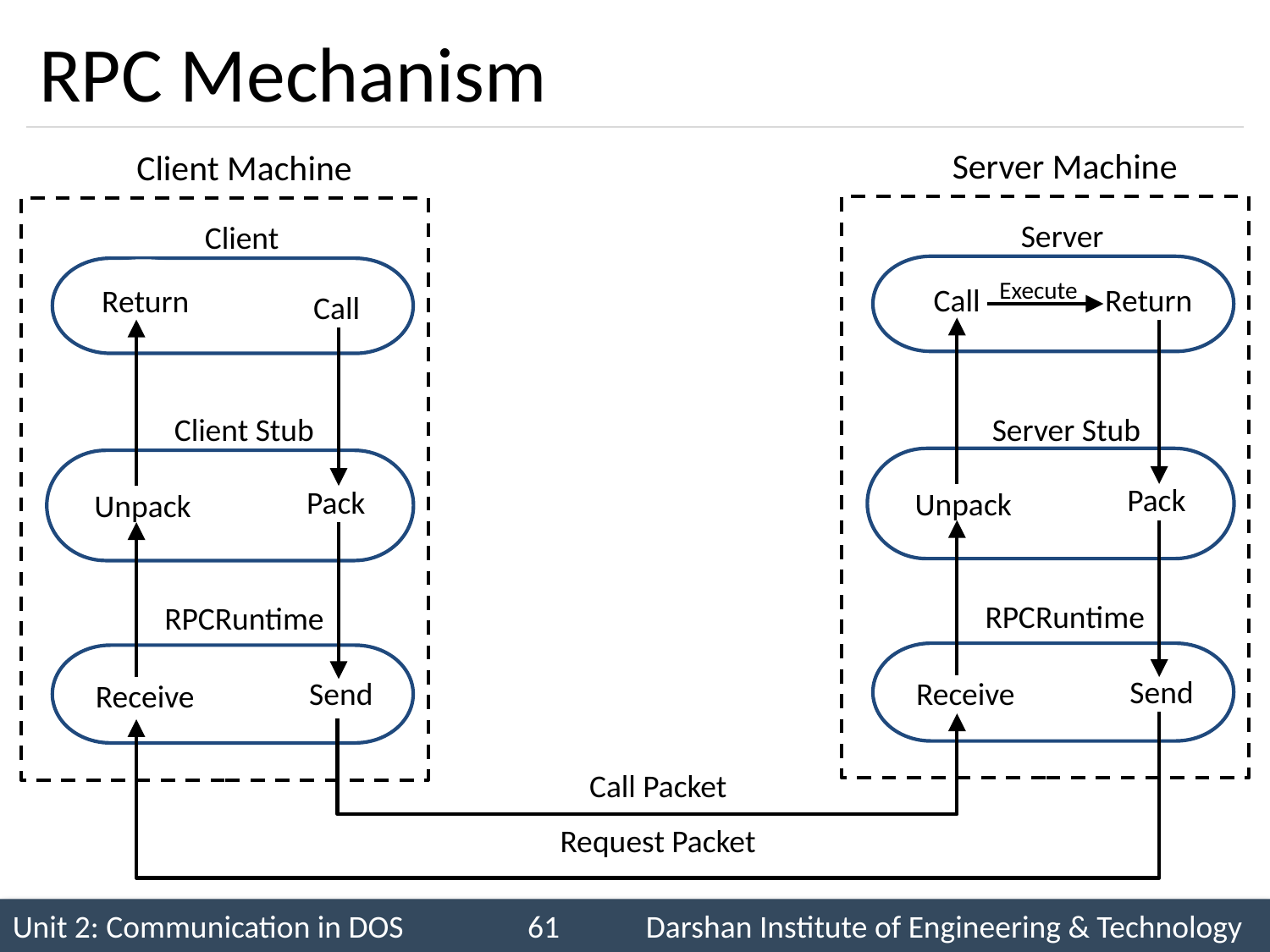

# RPC Mechanism
Server Machine
Client Machine

Server
Client

Call
Return
Return
Call
Execute
Server Stub
Client Stub

Pack
Pack
Unpack
Unpack
RPCRuntime
RPCRuntime

Send
Receive
Send
Receive

Call Packet
Request Packet